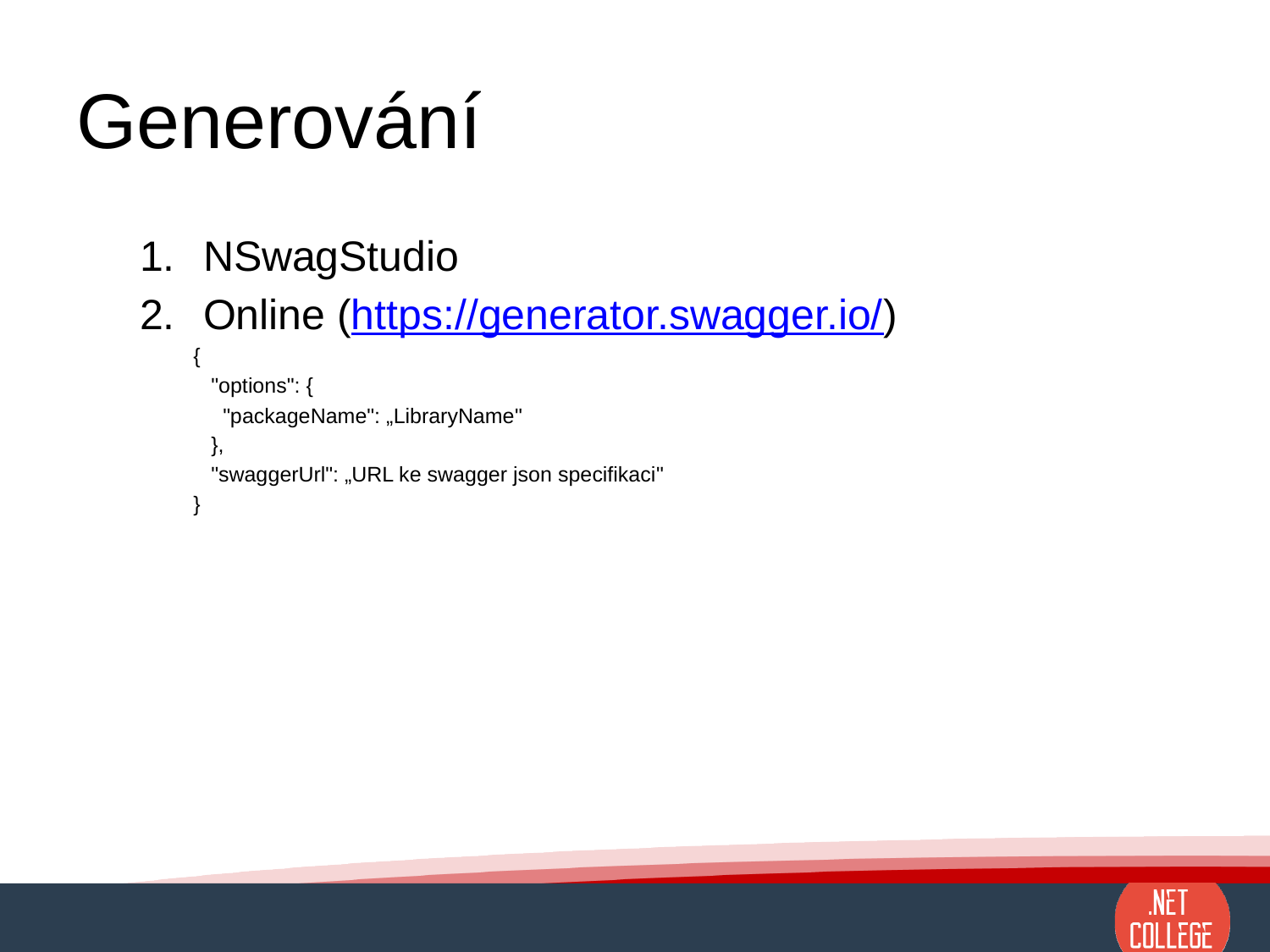

# Generování
NSwagStudio
Online (https://generator.swagger.io/)
 {
    "options": {
      "packageName": „LibraryName"
    },
    "swaggerUrl": „URL ke swagger json specifikaci"
 }